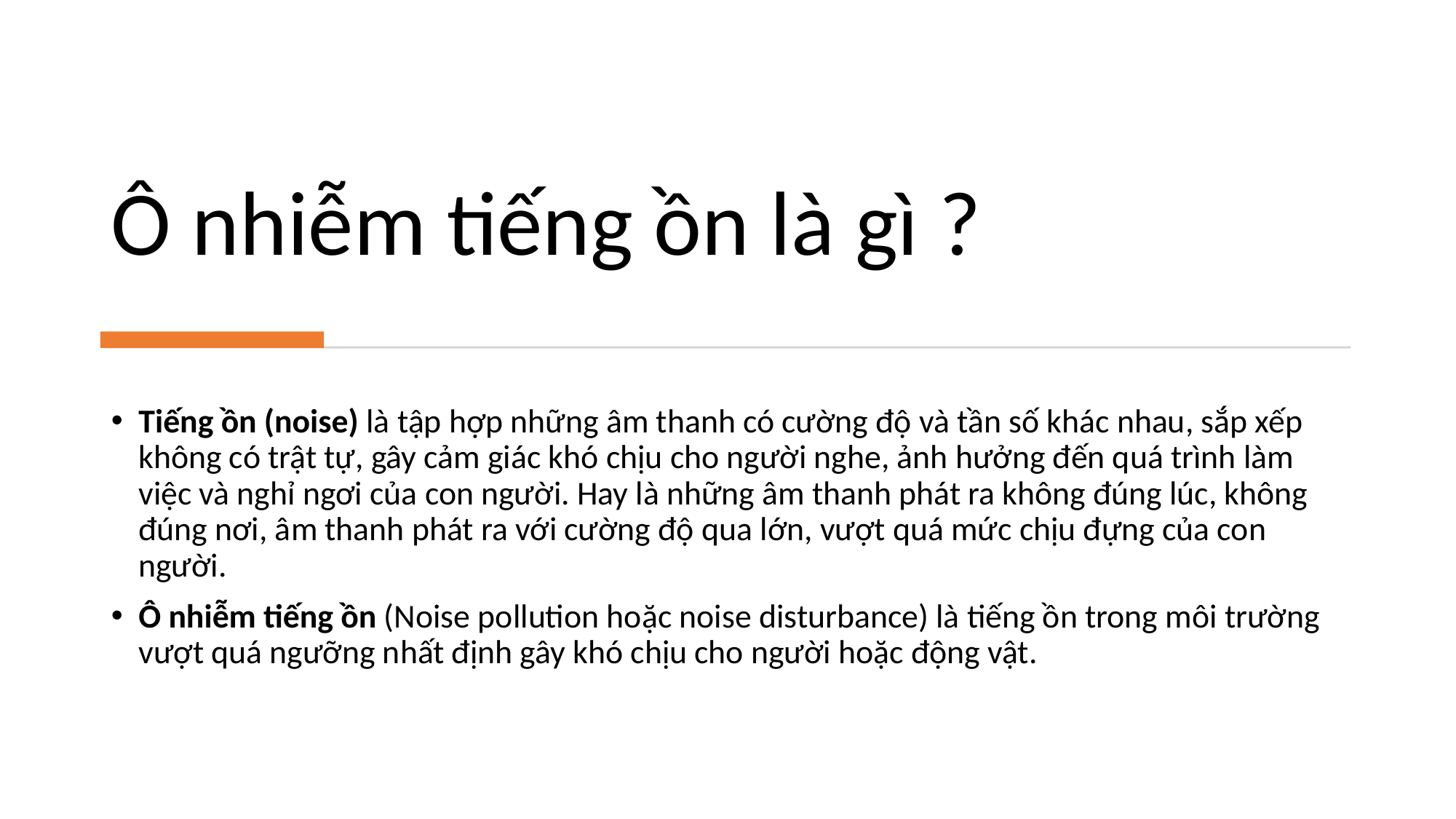

# Ô nhiễm tiếng ồn là gì ?

Tiếng ồn (noise) là tập hợp những âm thanh có cường độ và tần số khác nhau, sắp xếp không có trật tự, gây cảm giác khó chịu cho người nghe, ảnh hưởng đến quá trình làm việc và nghỉ ngơi của con người. Hay là những âm thanh phát ra không đúng lúc, không đúng nơi, âm thanh phát ra với cường độ qua lớn, vượt quá mức chịu đựng của con người.
Ô nhiễm tiếng ồn (Noise pollution hoặc noise disturbance) là tiếng ồn trong môi trường vượt quá ngưỡng nhất định gây khó chịu cho người hoặc động vật.